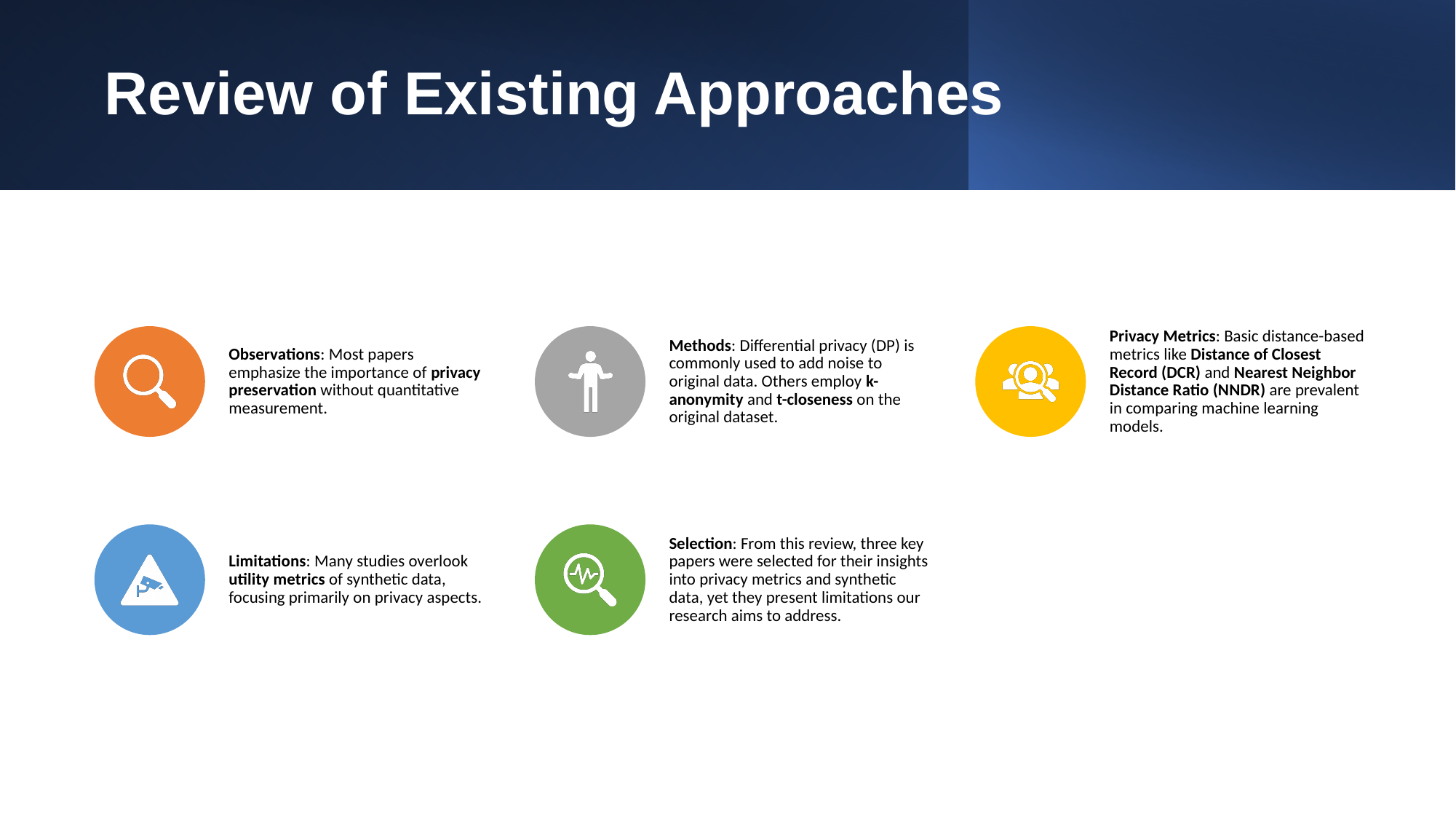

# Review of Existing Approaches
Observations: Most papers emphasize the importance of privacy preservation without quantitative measurement.
Methods: Differential privacy (DP) is commonly used to add noise to original data. Others employ k-anonymity and t-closeness on the original dataset.
Privacy Metrics: Basic distance-based metrics like Distance of Closest Record (DCR) and Nearest Neighbor Distance Ratio (NNDR) are prevalent in comparing machine learning models.
Limitations: Many studies overlook utility metrics of synthetic data, focusing primarily on privacy aspects.
Selection: From this review, three key papers were selected for their insights into privacy metrics and synthetic data, yet they present limitations our research aims to address.

9